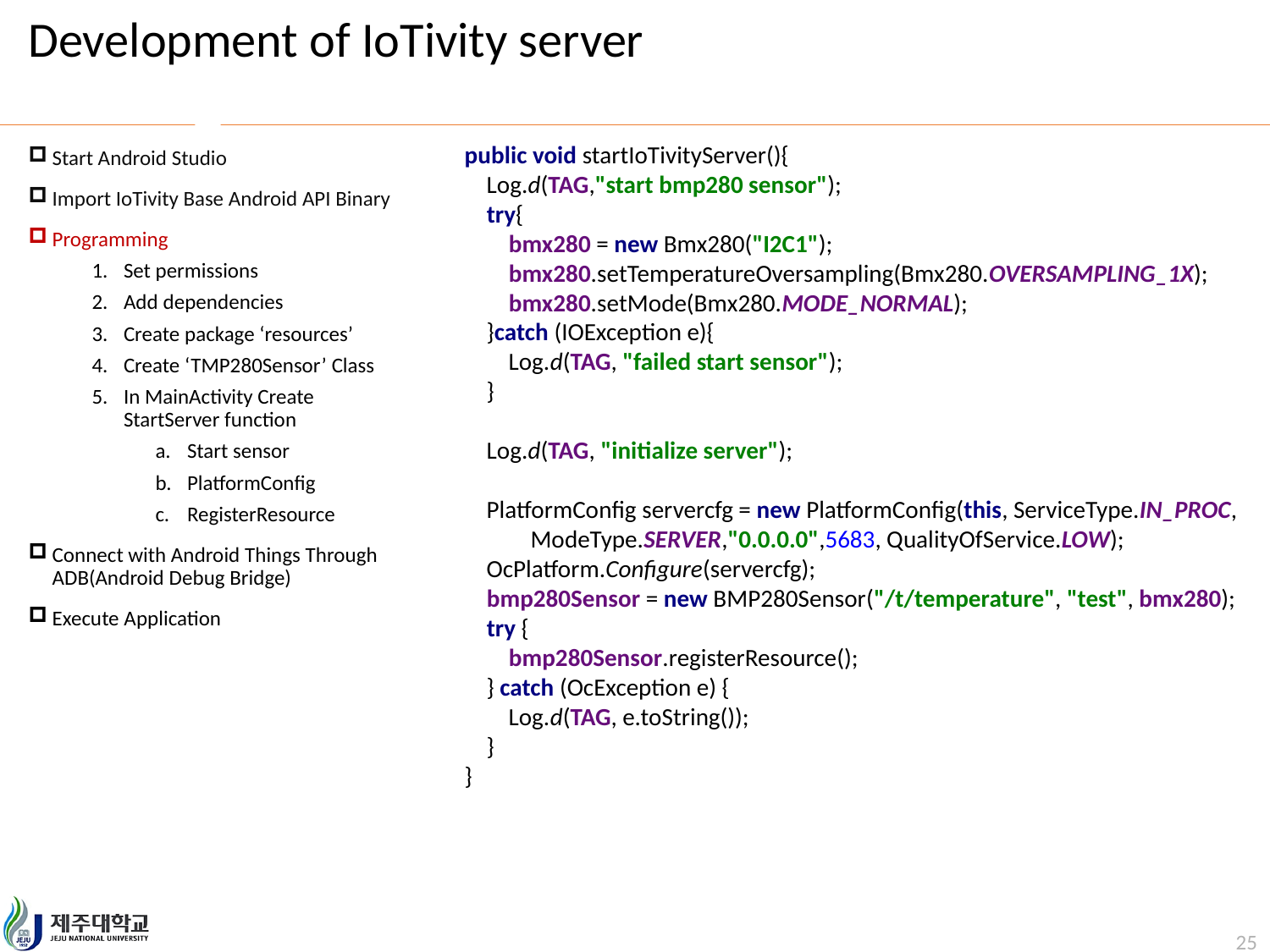

# Development of IoTivity server

public void startIoTivityServer(){
    Log.d(TAG,"start bmp280 sensor");
    try{
        bmx280 = new Bmx280("I2C1");
        bmx280.setTemperatureOversampling(Bmx280.OVERSAMPLING_1X);
        bmx280.setMode(Bmx280.MODE_NORMAL);
    }catch (IOException e){
        Log.d(TAG, "failed start sensor");
    }
    Log.d(TAG, "initialize server");
    PlatformConfig servercfg = new PlatformConfig(this, ServiceType.IN_PROC,
            ModeType.SERVER,"0.0.0.0",5683, QualityOfService.LOW);
    OcPlatform.Configure(servercfg);
    bmp280Sensor = new BMP280Sensor("/t/temperature", "test", bmx280);
    try {
        bmp280Sensor.registerResource();
    } catch (OcException e) {
        Log.d(TAG, e.toString());
    }
}
Start Android Studio
Import IoTivity Base Android API Binary
Programming
Set permissions
Add dependencies
Create package ‘resources’
Create ‘TMP280Sensor’ Class
In MainActivity Create StartServer function
Start sensor
PlatformConfig
RegisterResource
Connect with Android Things Through ADB(Android Debug Bridge)
Execute Application
25